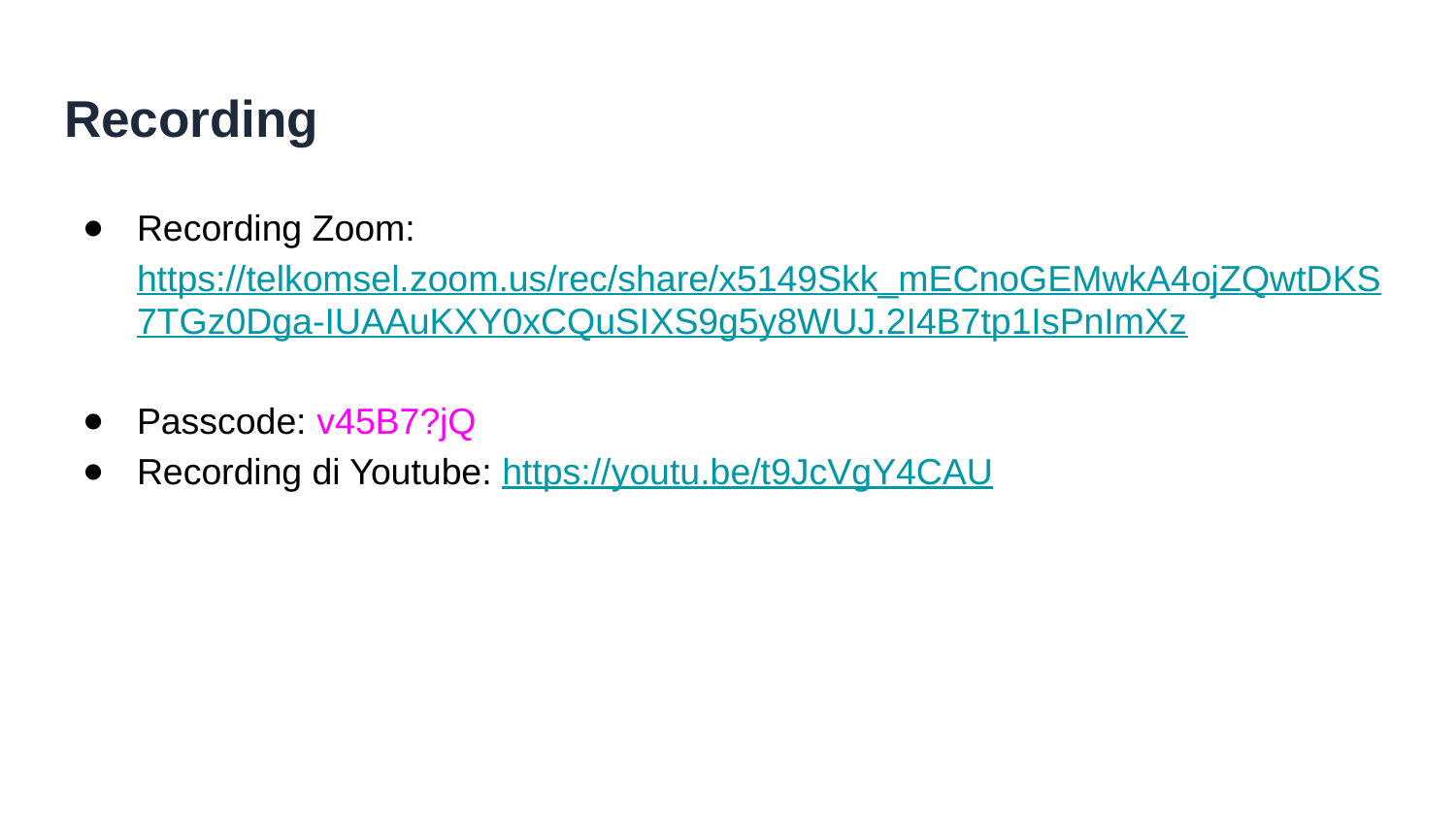

# Recording
Recording Zoom: https://telkomsel.zoom.us/rec/share/x5149Skk_mECnoGEMwkA4ojZQwtDKS7TGz0Dga-IUAAuKXY0xCQuSIXS9g5y8WUJ.2I4B7tp1IsPnImXz
Passcode: v45B7?jQ
Recording di Youtube: https://youtu.be/t9JcVgY4CAU